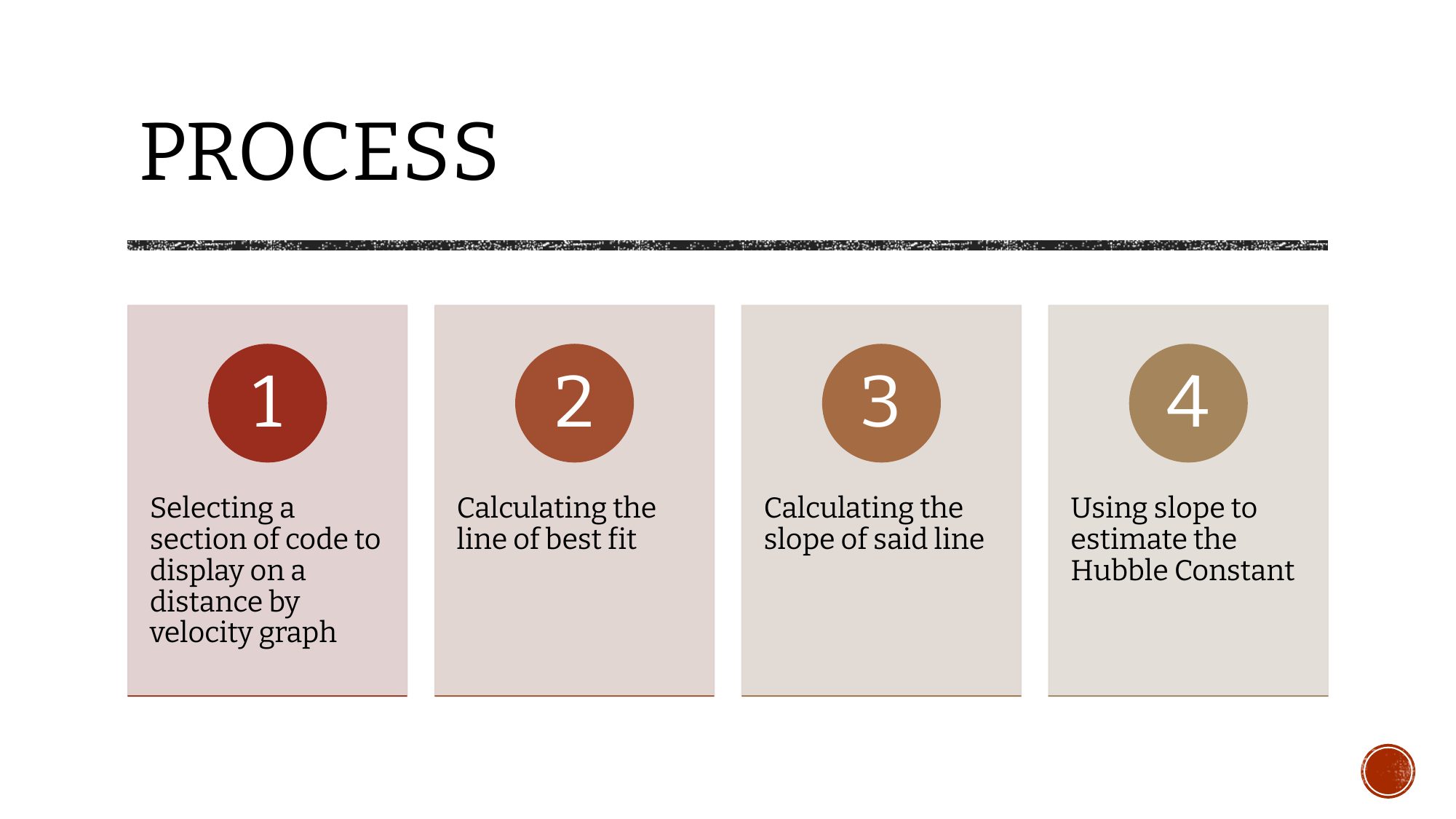

# Process

Selecting a section of code to display on a distance by velocity graph
1
Calculating the line of best fit
2
Calculating the slope of said line
3
Using slope to estimate the Hubble Constant
4